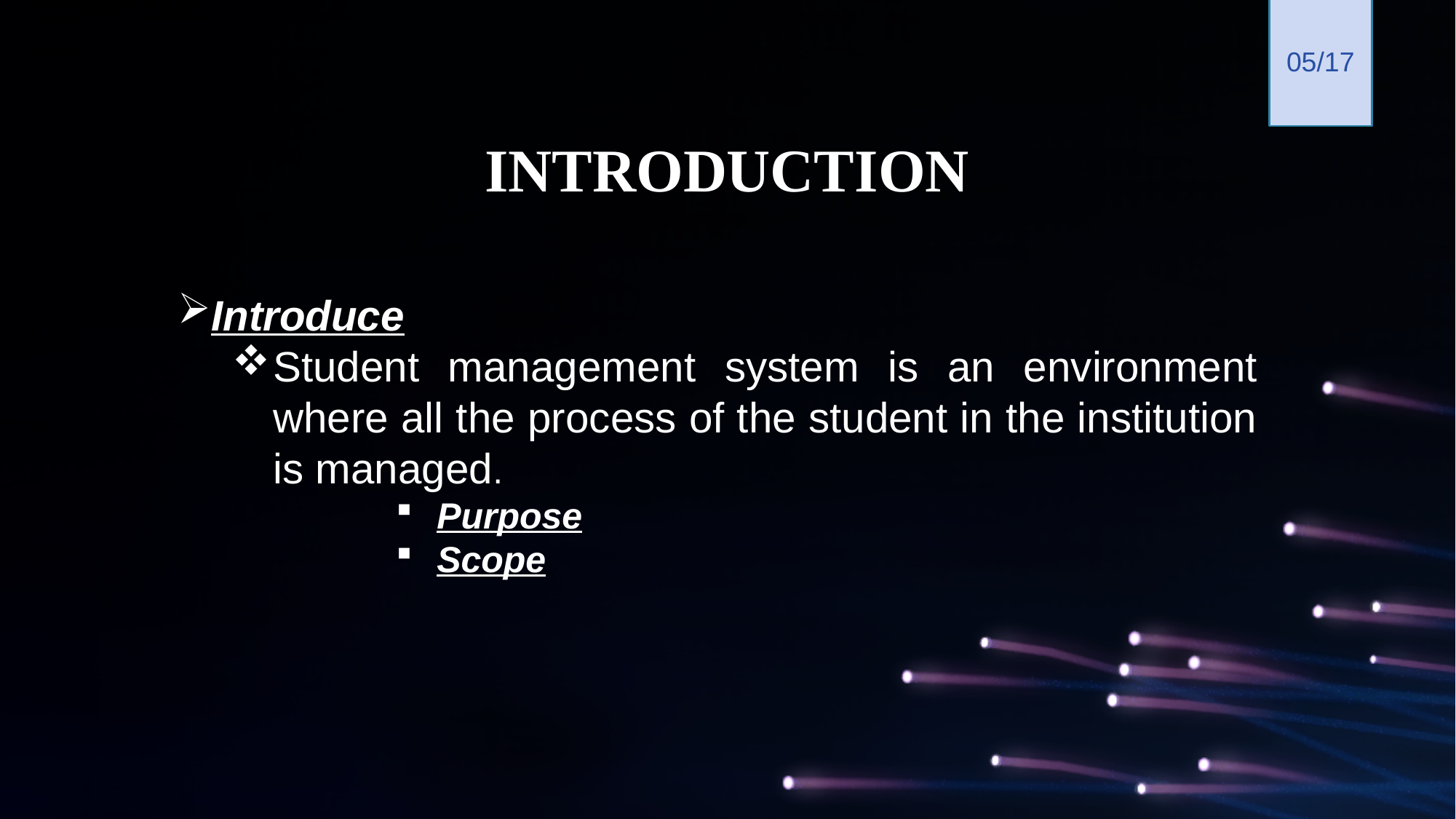

05
05/17
                     Introduction

Introduce
Student management system is an environment where all the process of the student in the institution is managed.
Purpose
Scope